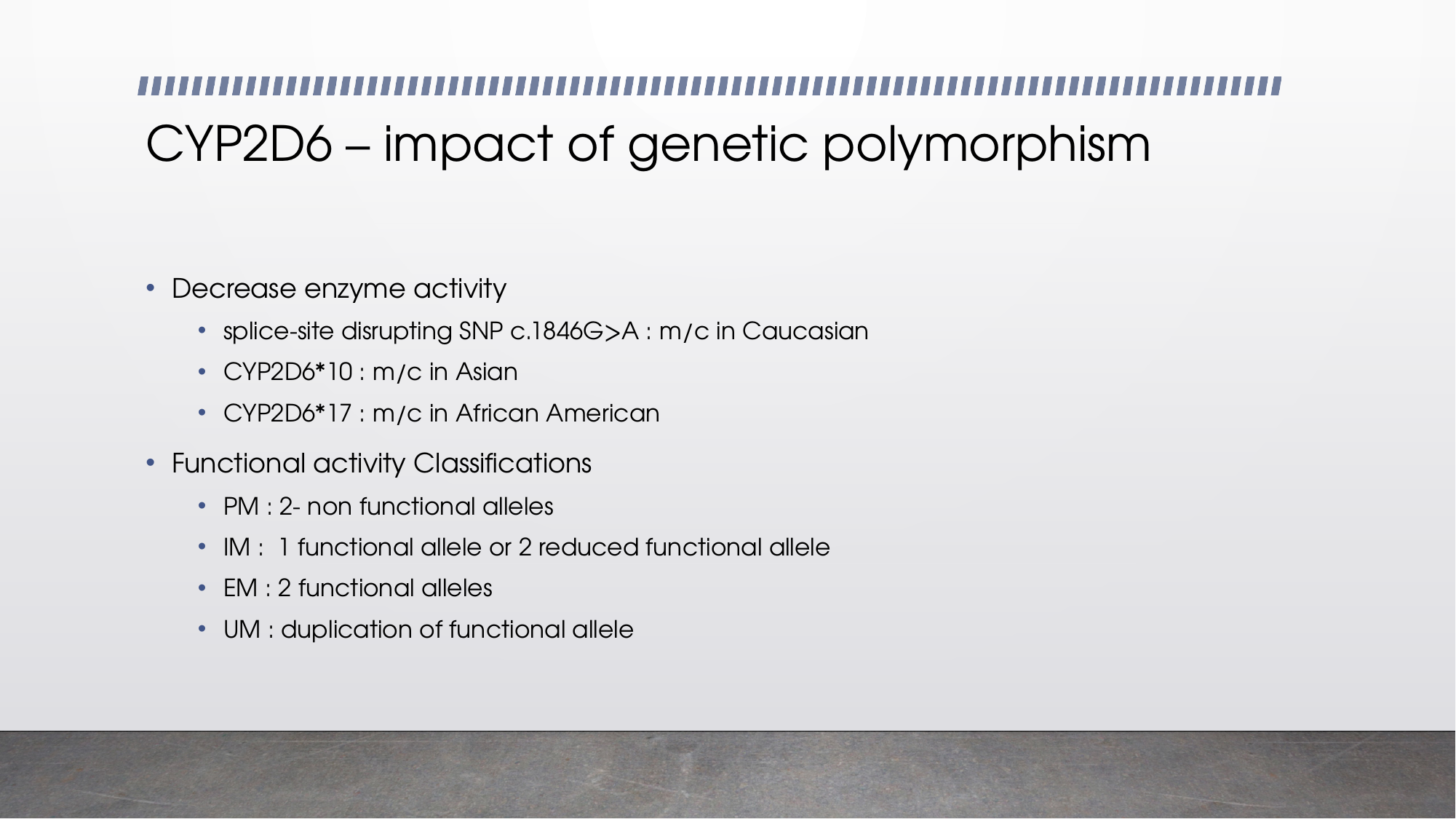

# CYP2D6 – impact of genetic polymorphism
Decrease enzyme activity
splice-site disrupting SNP c.1846G>A : m/c in Caucasian
CYP2D6*10 : m/c in Asian
CYP2D6*17 : m/c in African American
Functional activity Classifications
PM : 2- non functional alleles
IM :  1 functional allele or 2 reduced functional allele
EM : 2 functional alleles
UM : duplication of functional allele